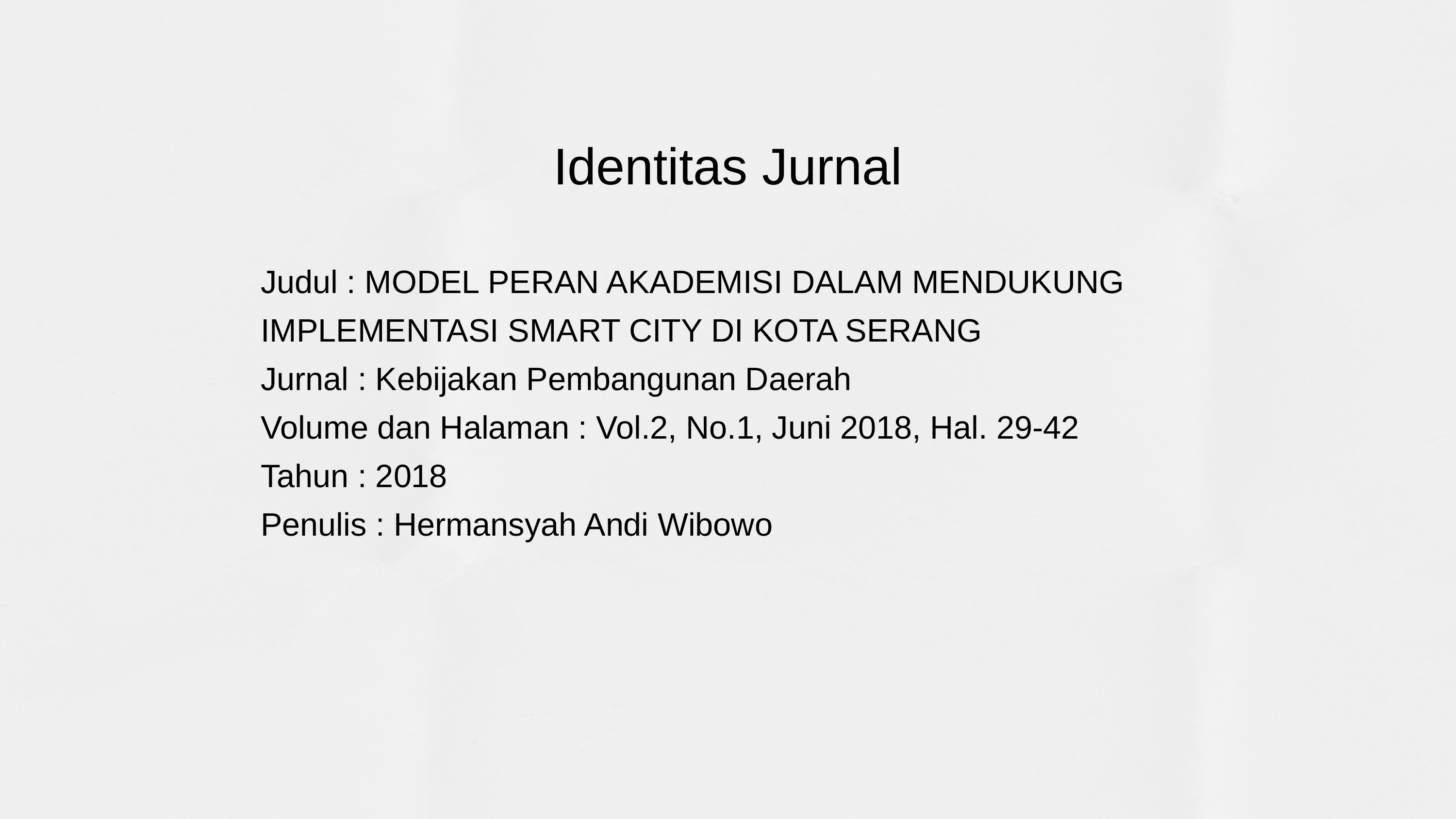

Identitas Jurnal
Judul : MODEL PERAN AKADEMISI DALAM MENDUKUNG IMPLEMENTASI SMART CITY DI KOTA SERANG
Jurnal : Kebijakan Pembangunan Daerah
Volume dan Halaman : Vol.2, No.1, Juni 2018, Hal. 29-42
Tahun : 2018
Penulis : Hermansyah Andi Wibowo